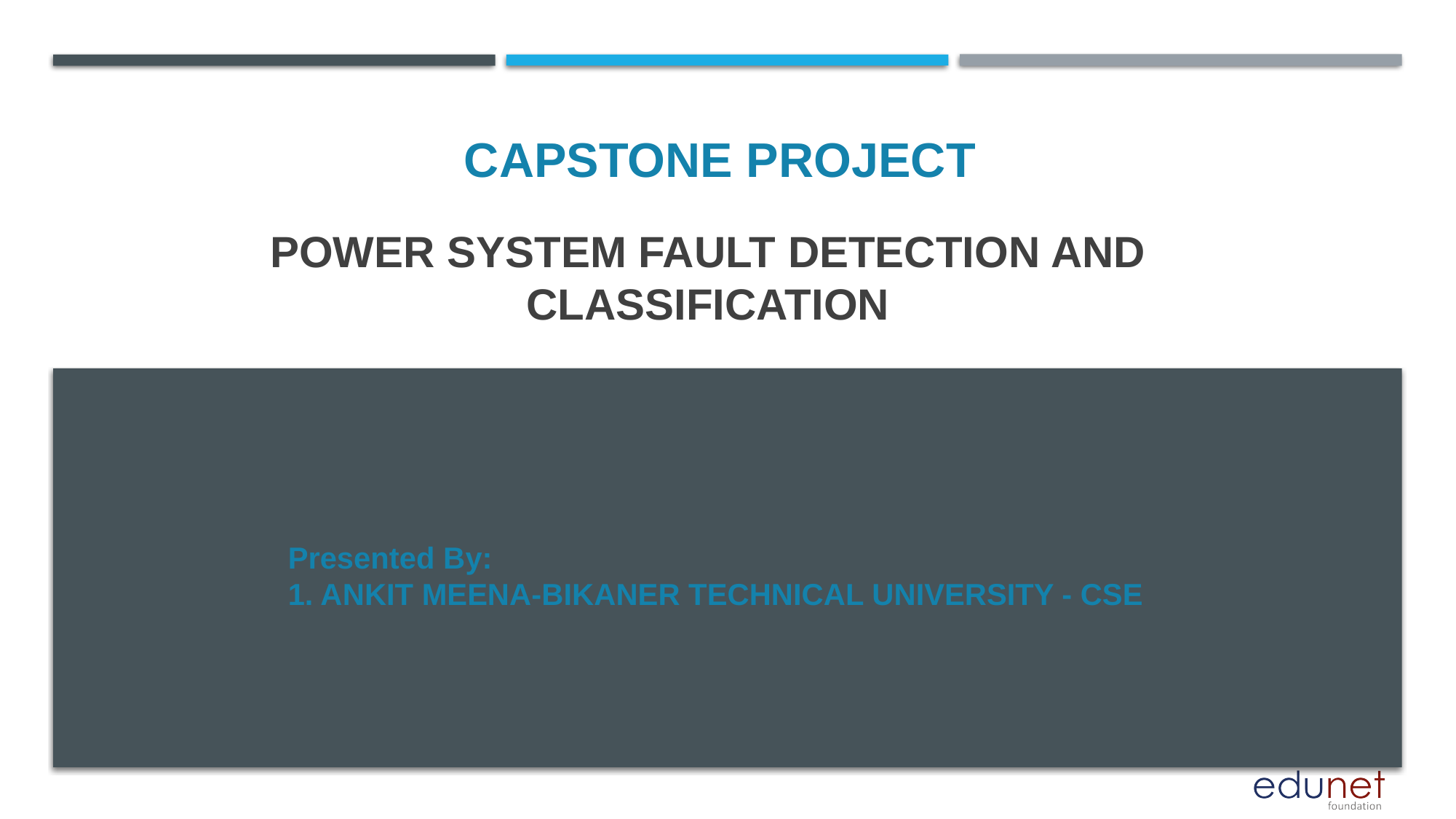

CAPSTONE PROJECT
# Power System Fault Detection and Classification
Presented By:
1. ANKIT MEENA-BIKANER TECHNICAL UNIVERSITY - CSE